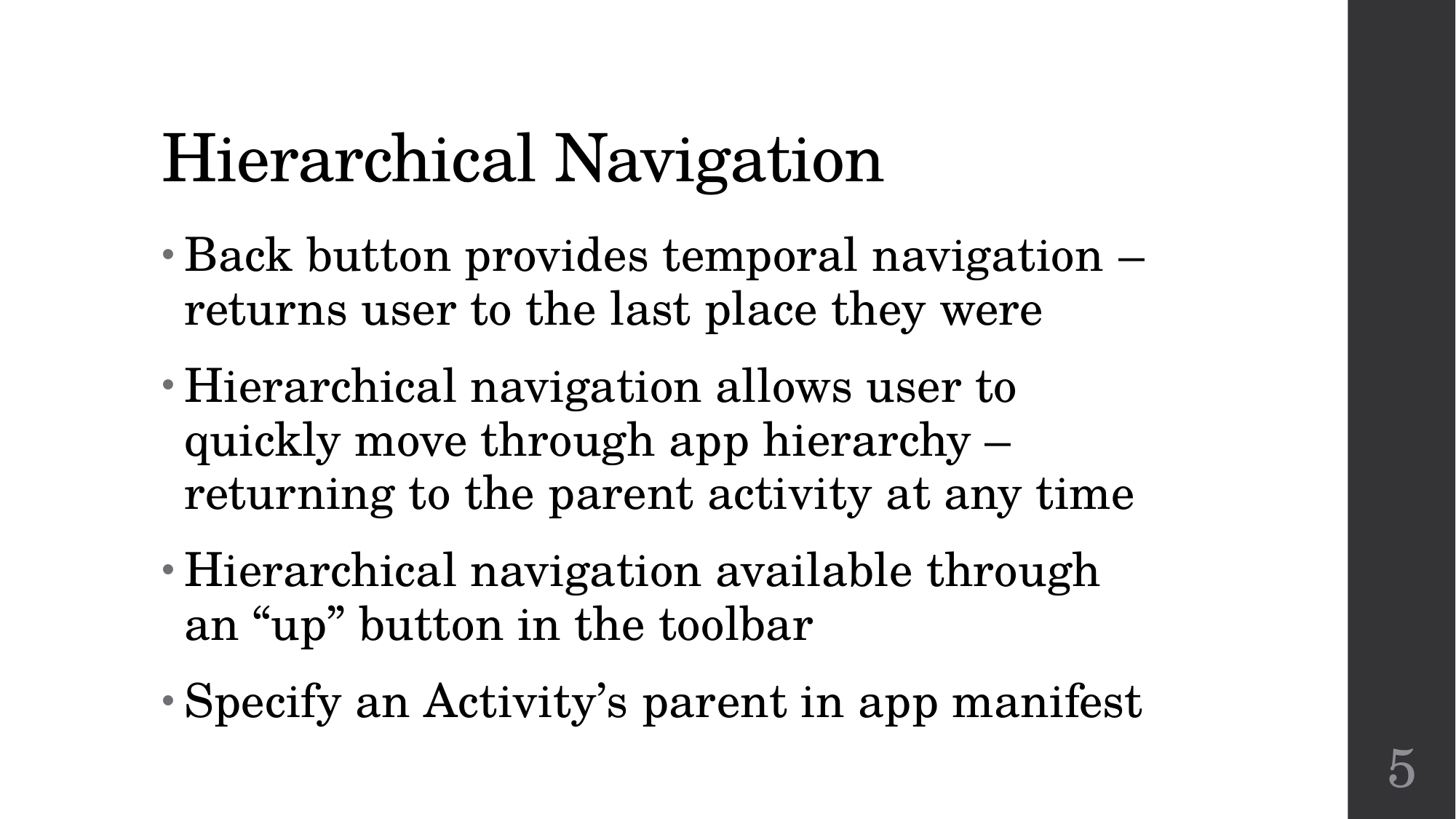

# Hierarchical Navigation
Back button provides temporal navigation – returns user to the last place they were
Hierarchical navigation allows user to quickly move through app hierarchy – returning to the parent activity at any time
Hierarchical navigation available through an “up” button in the toolbar
Specify an Activity’s parent in app manifest
5